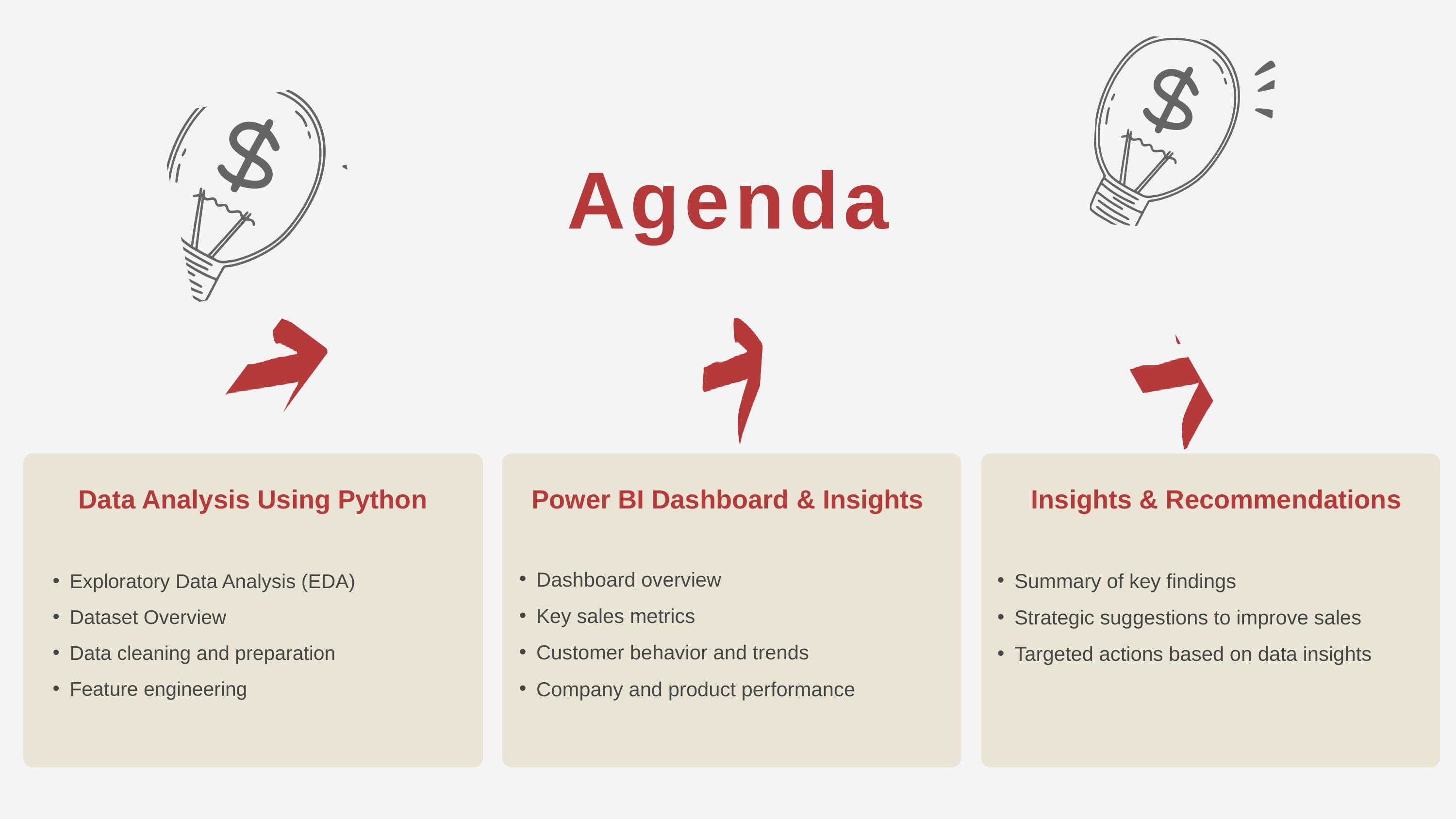

Agenda

Data Analysis Using Python
Power BI Dashboard & Insights

Insights & Recommendations

Dashboard overview
Key sales metrics
Customer behavior and trends
Company and product performance

Summary of key findings
Strategic suggestions to improve sales
Targeted actions based on data insights
Exploratory Data Analysis (EDA)
Dataset Overview
Data cleaning and preparation
Feature engineering